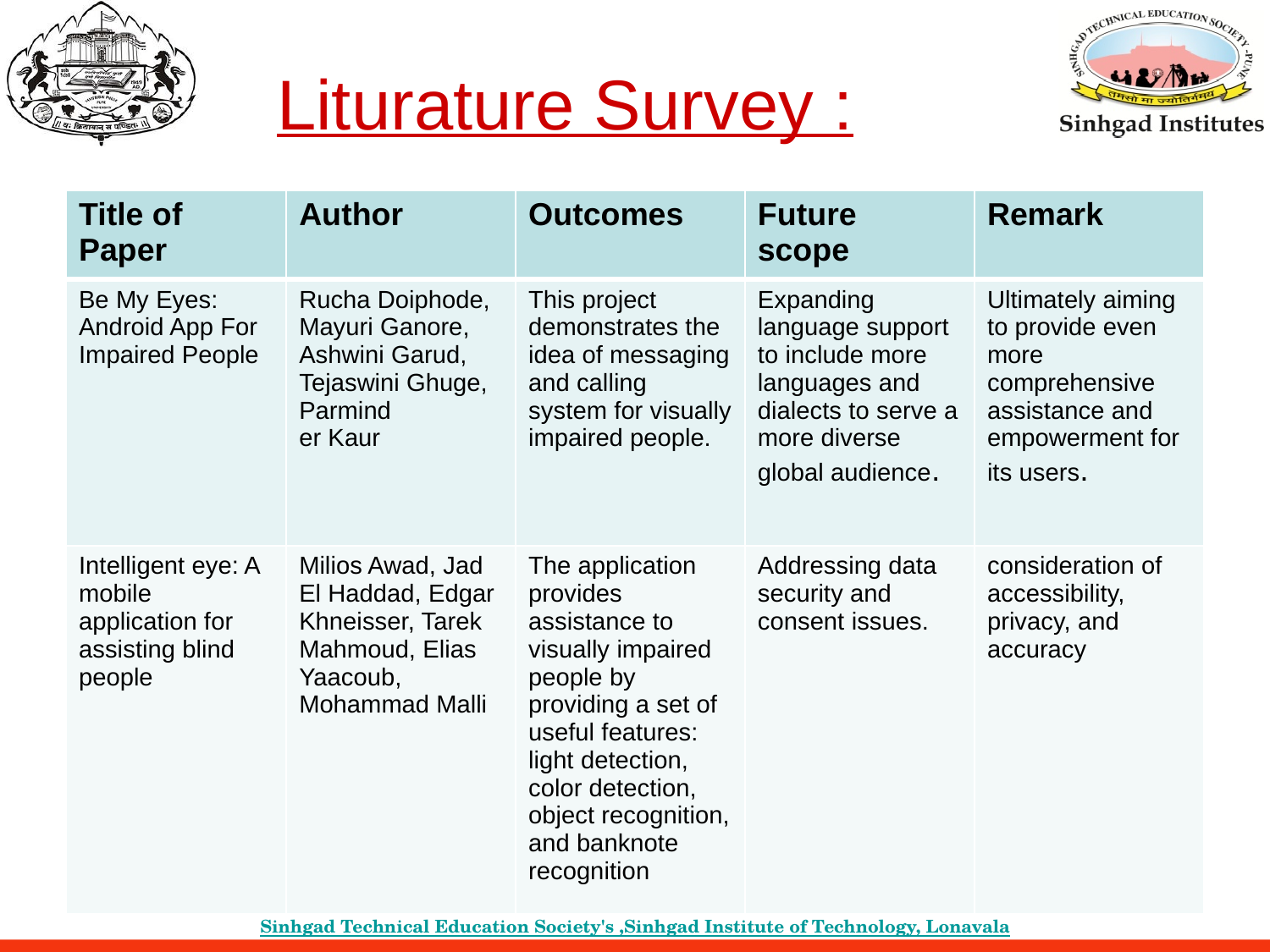

Liturature Survey :
| Title of Paper | Author | Outcomes | Future scope | Remark |
| --- | --- | --- | --- | --- |
| Be My Eyes: Android App For Impaired People | Rucha Doiphode, Mayuri Ganore, Ashwini Garud, Tejaswini Ghuge, Parmind er Kaur | This project demonstrates the idea of messaging and calling system for visually impaired people. | Expanding language support to include more languages and dialects to serve a more diverse global audience. | Ultimately aiming to provide even more comprehensive assistance and empowerment for its users. |
| Intelligent eye: A mobile application for assisting blind people | Milios Awad, Jad El Haddad, Edgar Khneisser, Tarek Mahmoud, Elias Yaacoub, Mohammad Malli | The application provides assistance to visually impaired people by providing a set of useful features: light detection, color detection, object recognition, and banknote recognition | Addressing data security and consent issues. | consideration of accessibility, privacy, and accuracy |